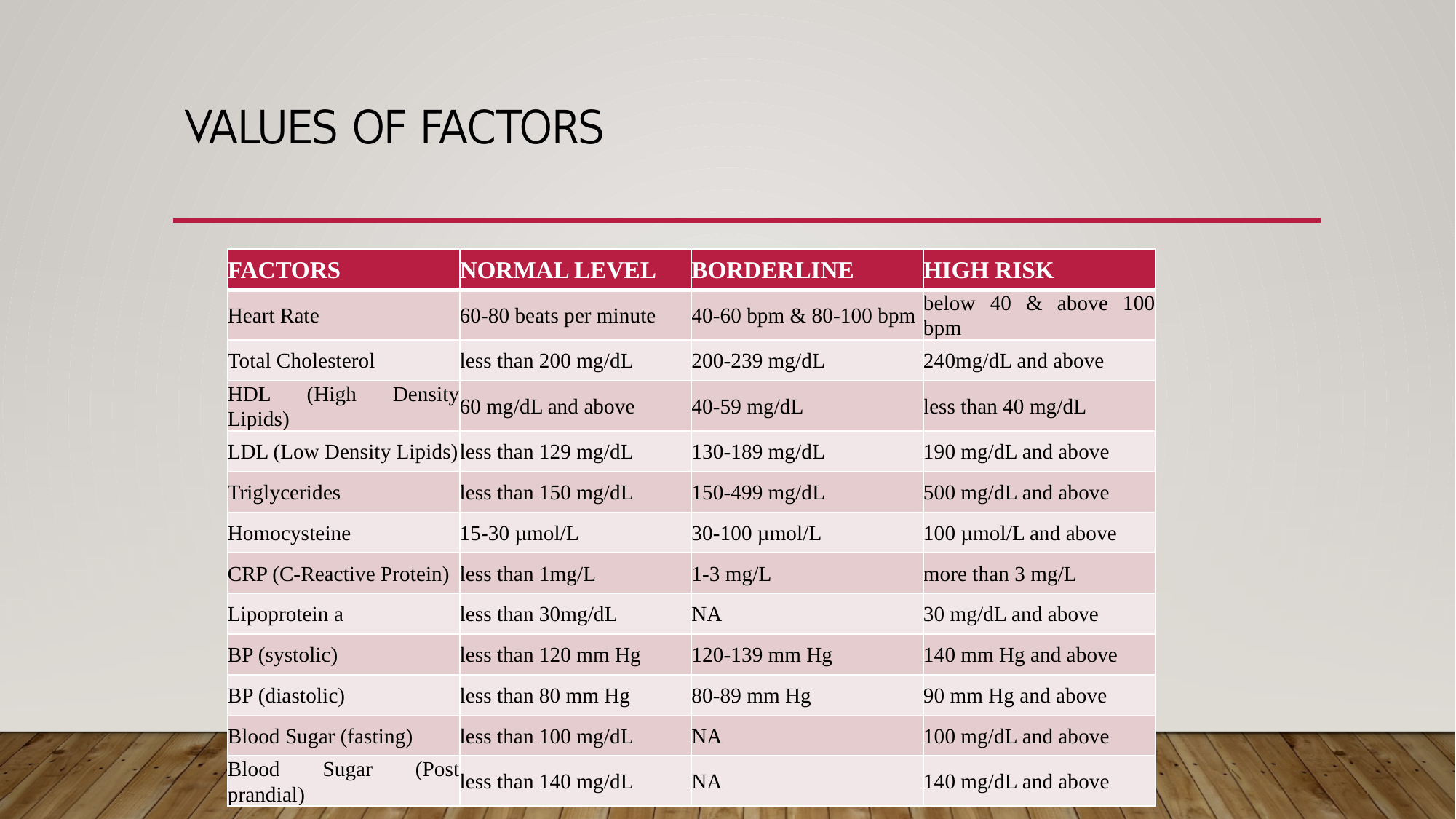

# Values of factors
| FACTORS | NORMAL LEVEL | BORDERLINE | HIGH RISK |
| --- | --- | --- | --- |
| Heart Rate | 60-80 beats per minute | 40-60 bpm & 80-100 bpm | below 40 & above 100 bpm |
| Total Cholesterol | less than 200 mg/dL | 200-239 mg/dL | 240mg/dL and above |
| HDL (High Density Lipids) | 60 mg/dL and above | 40-59 mg/dL | less than 40 mg/dL |
| LDL (Low Density Lipids) | less than 129 mg/dL | 130-189 mg/dL | 190 mg/dL and above |
| Triglycerides | less than 150 mg/dL | 150-499 mg/dL | 500 mg/dL and above |
| Homocysteine | 15-30 µmol/L | 30-100 µmol/L | 100 µmol/L and above |
| CRP (C-Reactive Protein) | less than 1mg/L | 1-3 mg/L | more than 3 mg/L |
| Lipoprotein a | less than 30mg/dL | NA | 30 mg/dL and above |
| BP (systolic) | less than 120 mm Hg | 120-139 mm Hg | 140 mm Hg and above |
| BP (diastolic) | less than 80 mm Hg | 80-89 mm Hg | 90 mm Hg and above |
| Blood Sugar (fasting) | less than 100 mg/dL | NA | 100 mg/dL and above |
| Blood Sugar (Post prandial) | less than 140 mg/dL | NA | 140 mg/dL and above |